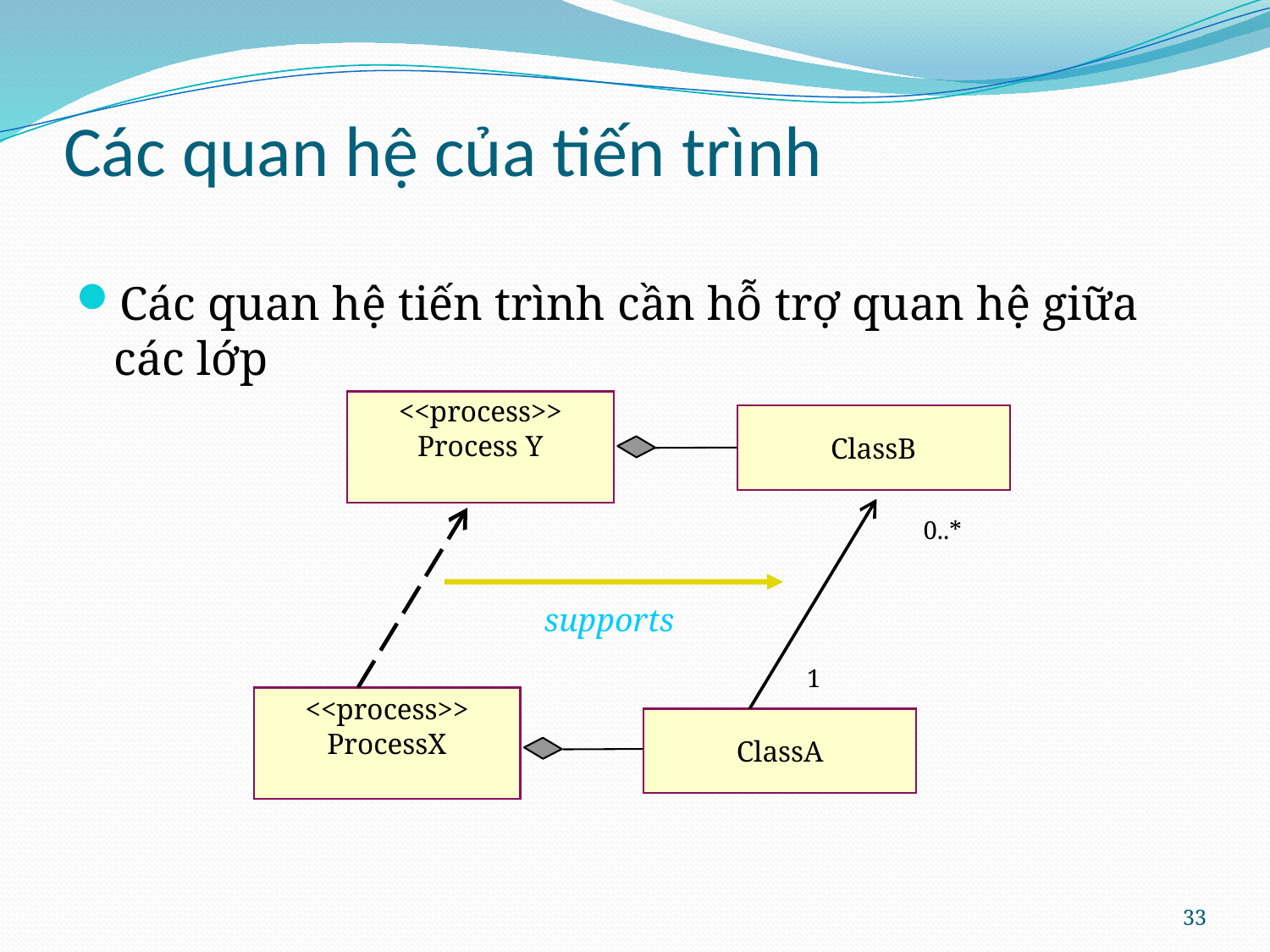

# Các quan hệ của tiến trình
Các quan hệ tiến trình cần hỗ trợ quan hệ giữa các lớp

<<process>>

Process Y

ClassB

0..*

supports
1

<<process>>

ProcessX

ClassA
33